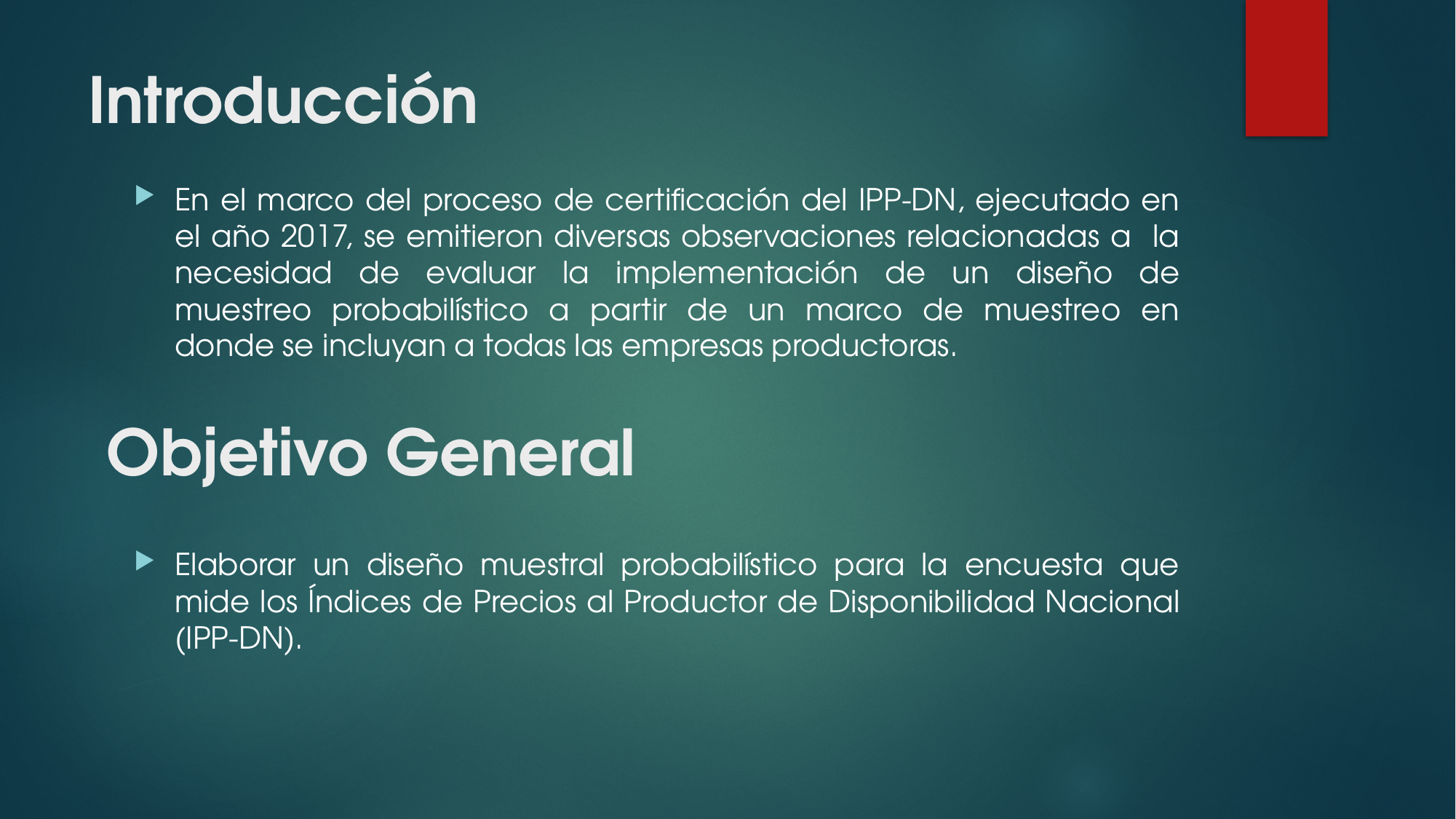

# Introducción
En el marco del proceso de certificación del IPP-DN, ejecutado en el año 2017, se emitieron diversas observaciones relacionadas a  la necesidad de evaluar la implementación de un diseño de muestreo probabilístico a partir de un marco de muestreo en donde se incluyan a todas las empresas productoras.

Objetivo General
Elaborar un diseño muestral probabilístico para la encuesta que mide los Índices de Precios al Productor de Disponibilidad Nacional (IPP-DN).